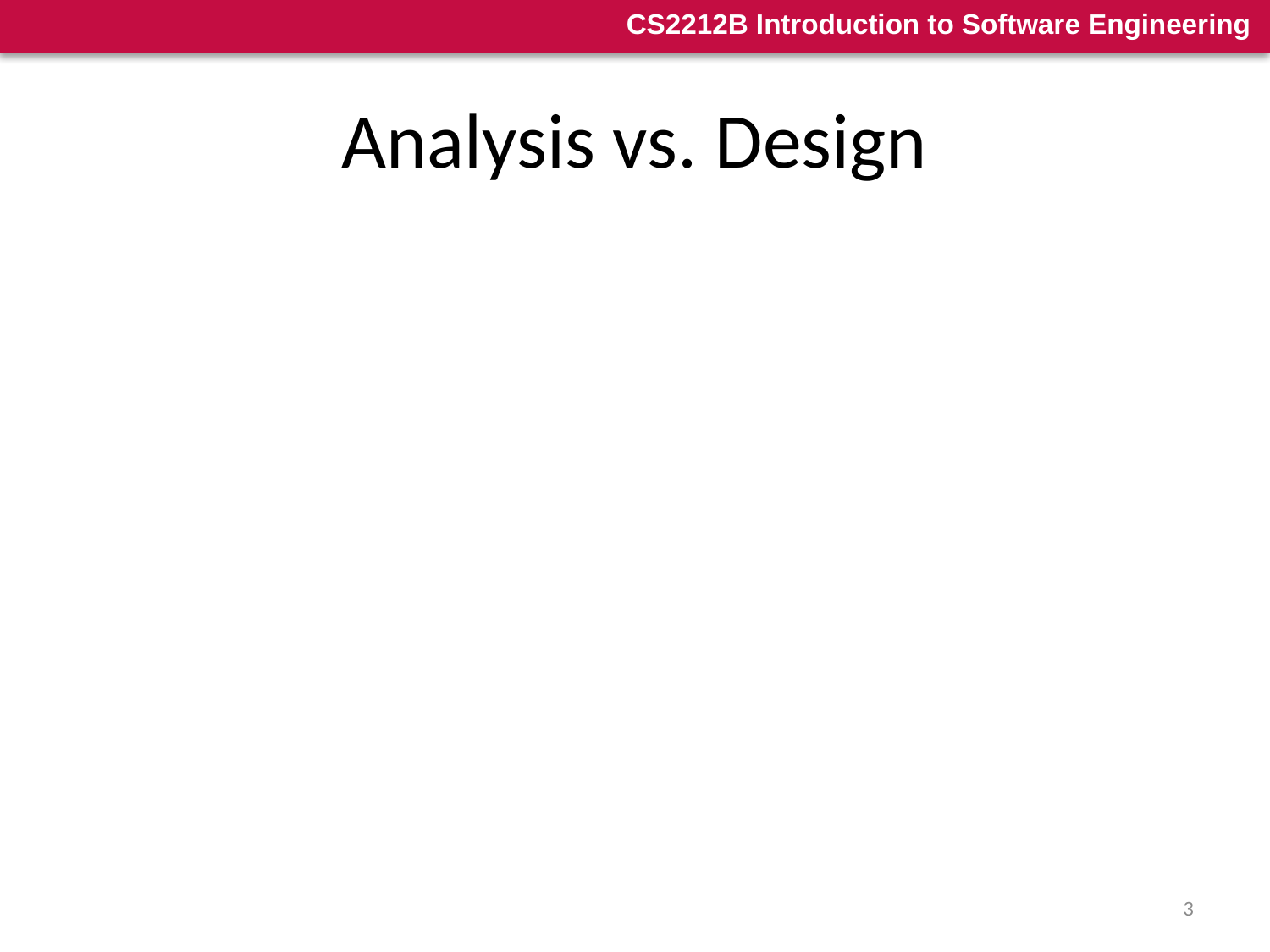

# Analysis vs. Design
Analysis
Domain level - modeling “real world” objects
Many domain objects will not make into the design
Domain structures usually make poor design structures

Design
Assigning responsibilities to object
Taking “illities” (maintainability, reusability, etc.) and portability into account
Devising mechanisms
But how to get to the design objects and mechanisms?

3